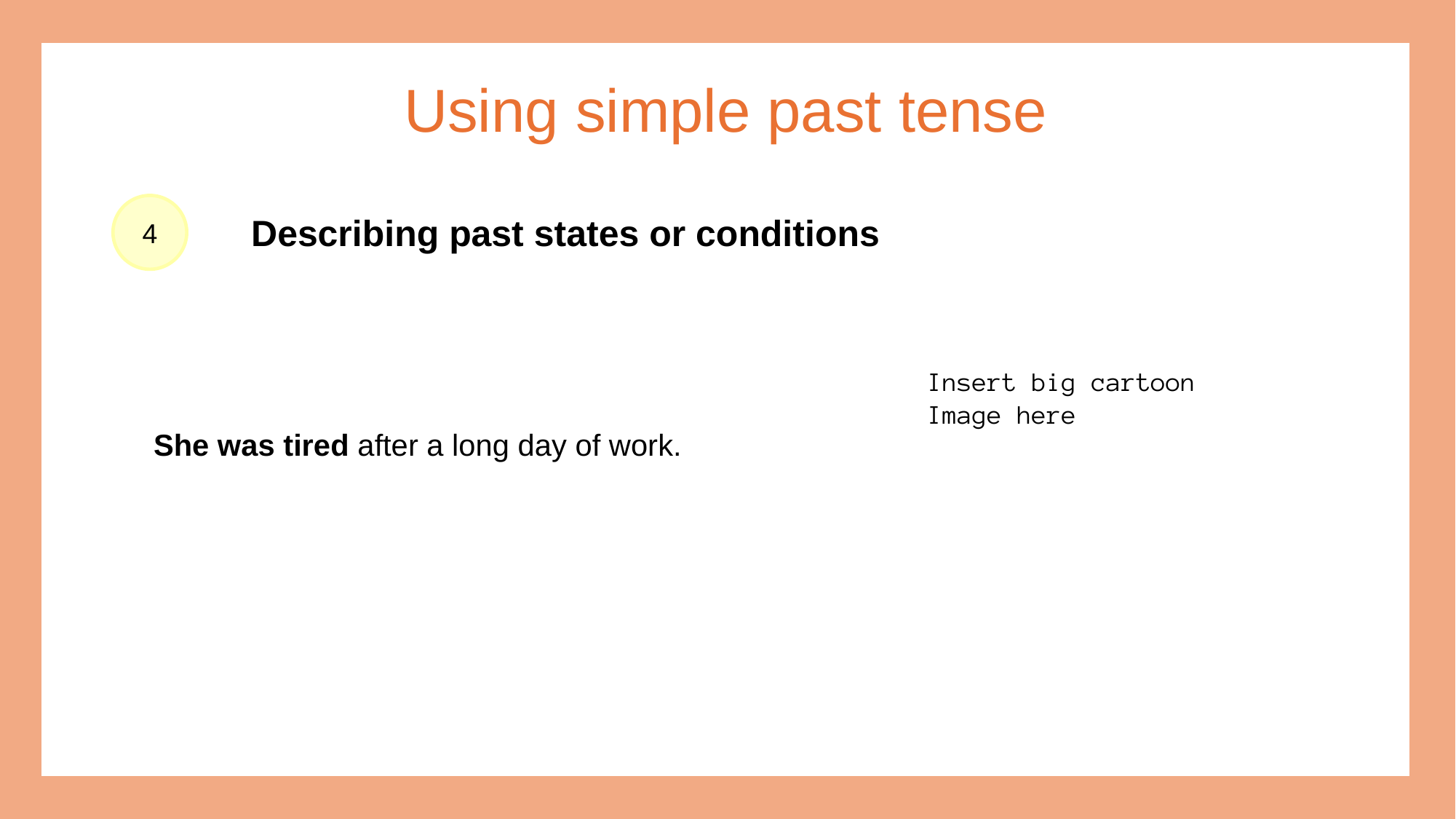

Using simple past tense
4
Describing past states or conditions
Insert big cartoon
Image here
She was tired after a long day of work.